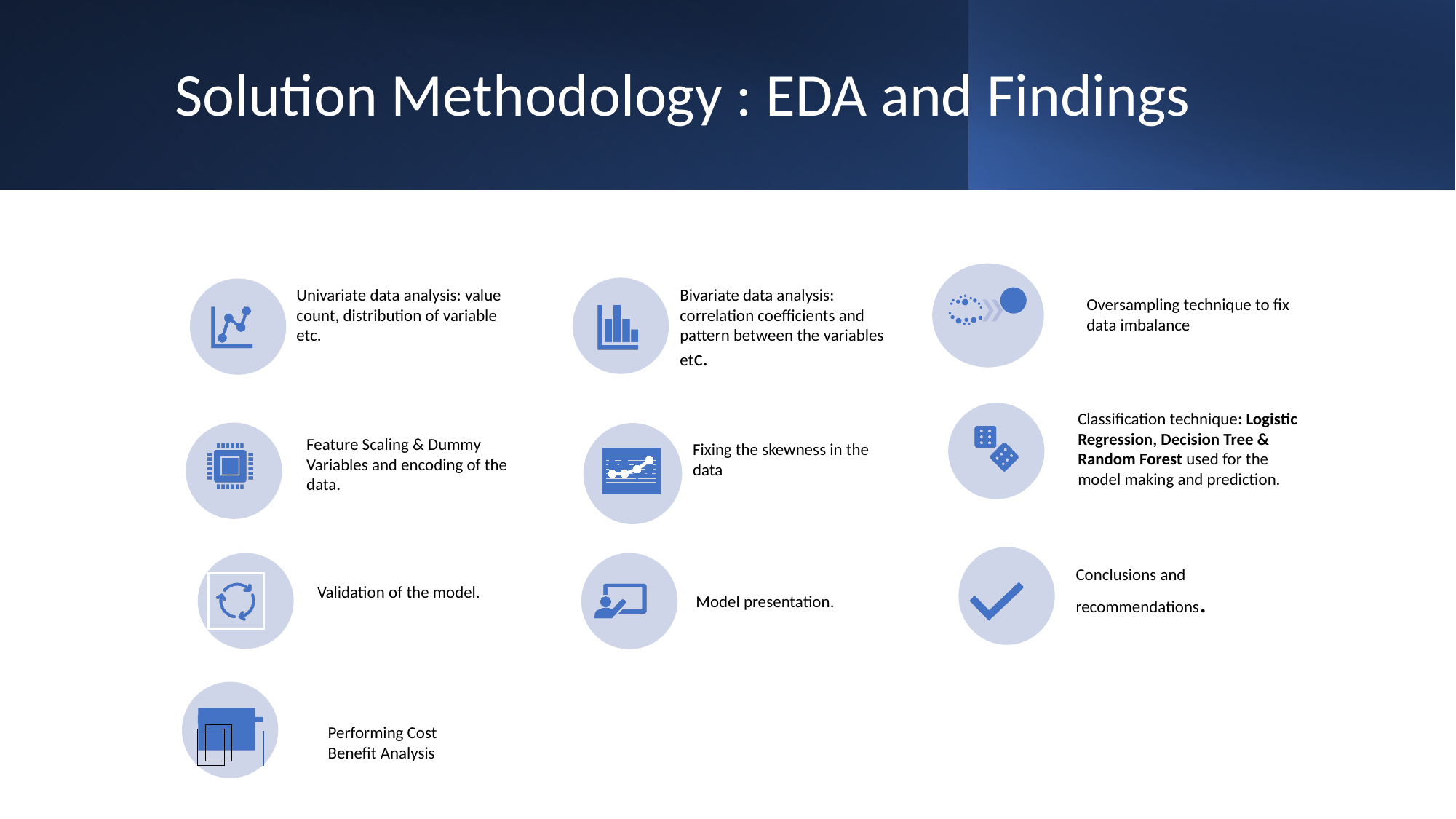

# Solution Methodology : EDA and Findings
Univariate data analysis: value count, distribution of variable etc.

Bivariate data analysis: correlation coefficients and pattern between the variables etc.
Feature Scaling & Dummy Variables and encoding of the data.
Classification technique: Logistic Regression, Decision Tree & Random Forest used for the model making and prediction.
Validation of the model.
Model presentation.
Conclusions and recommendations.

Oversampling technique to fix data imbalance

Fixing the skewness in the data

### Chart

| Category | Series 1 | Series 2 | Series 3 |
|---|---|---|---|
| Category 1 | 4.3 | 2.4 | 2.0 |
| Category 2 | 2.5 | 4.4 | 2.0 |
| Category 3 | 3.5 | 1.8 | 3.0 |
| Category 4 | 4.5 | 2.8 | 5.0 |

Performing Cost Benefit Analysis